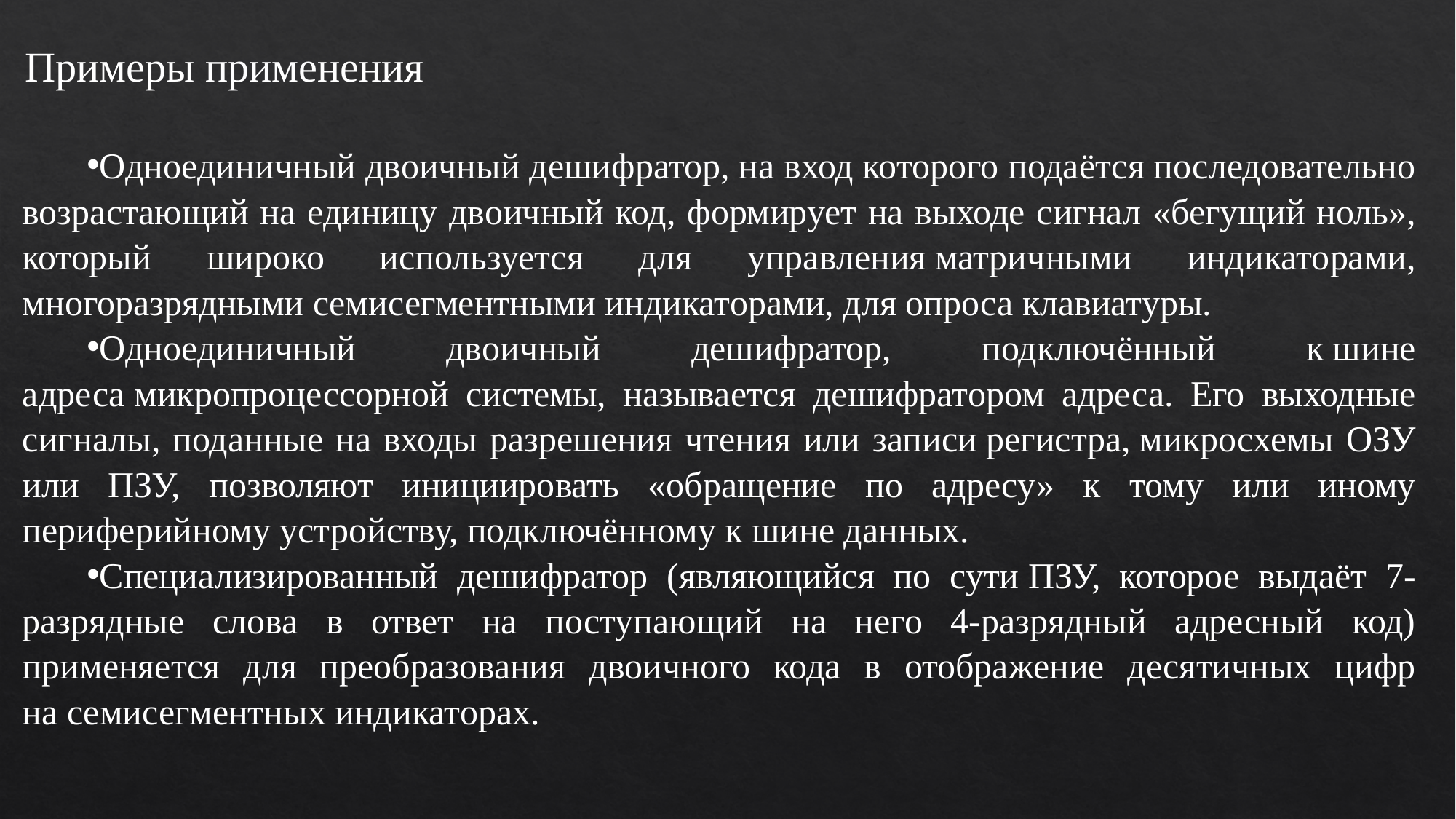

Примеры применения
Одноединичный двоичный дешифратор, на вход которого подаётся последовательно возрастающий на единицу двоичный код, формирует на выходе сигнал «бегущий ноль», который широко используется для управления матричными индикаторами, многоразрядными семисегментными индикаторами, для опроса клавиатуры.
Одноединичный двоичный дешифратор, подключённый к шине адреса микропроцессорной системы, называется дешифратором адреса. Его выходные сигналы, поданные на входы разрешения чтения или записи регистра, микросхемы ОЗУ или ПЗУ, позволяют инициировать «обращение по адресу» к тому или иному периферийному устройству, подключённому к шине данных.
Специализированный дешифратор (являющийся по сути ПЗУ, которое выдаёт 7-разрядные слова в ответ на поступающий на него 4-разрядный адресный код) применяется для преобразования двоичного кода в отображение десятичных цифр на семисегментных индикаторах.